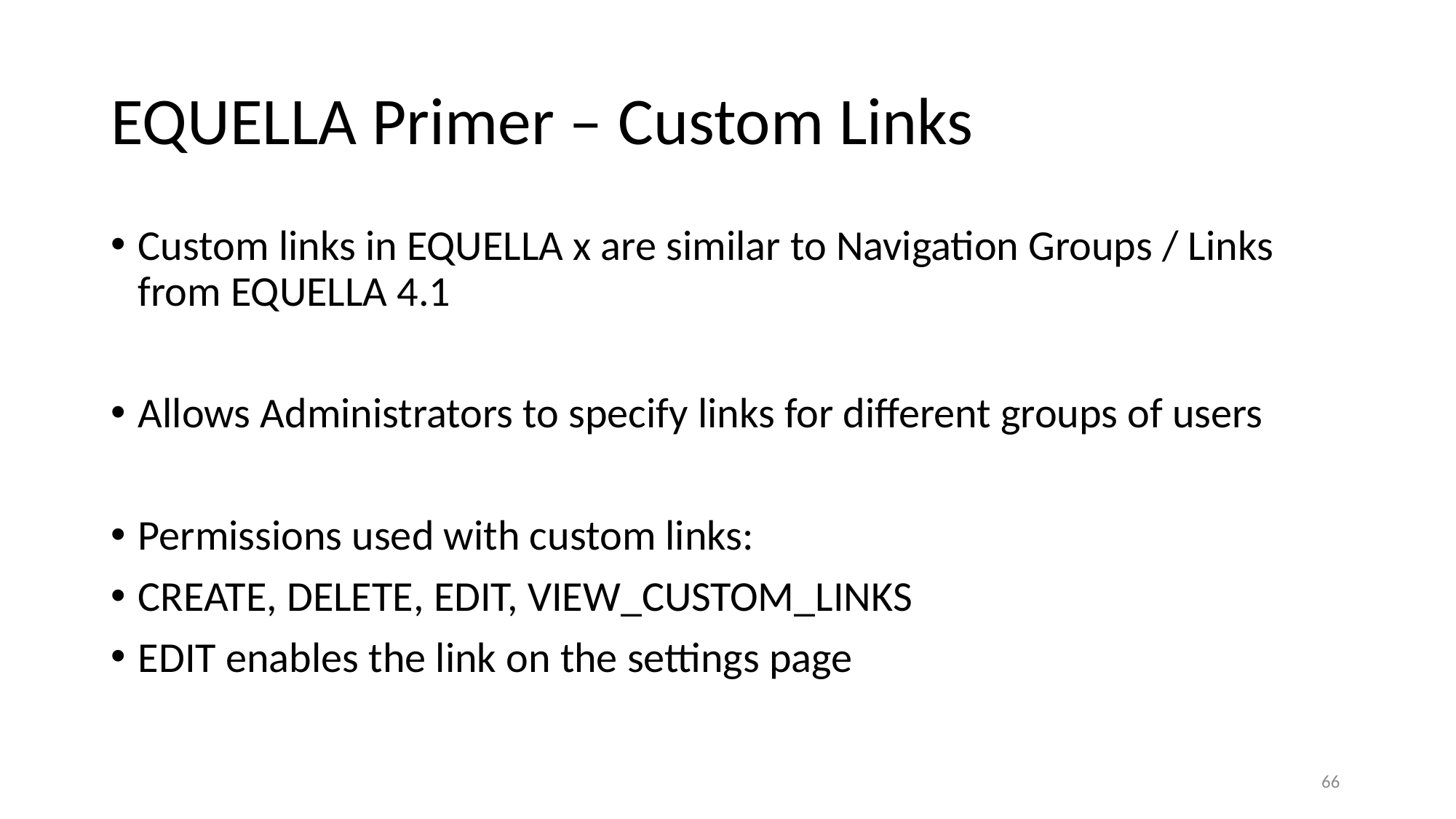

# EQUELLA Primer – Custom Links
Custom links in EQUELLA x are similar to Navigation Groups / Links from EQUELLA 4.1

Allows Administrators to specify links for different groups of users

Permissions used with custom links:
CREATE, DELETE, EDIT, VIEW_CUSTOM_LINKS
EDIT enables the link on the settings page

66